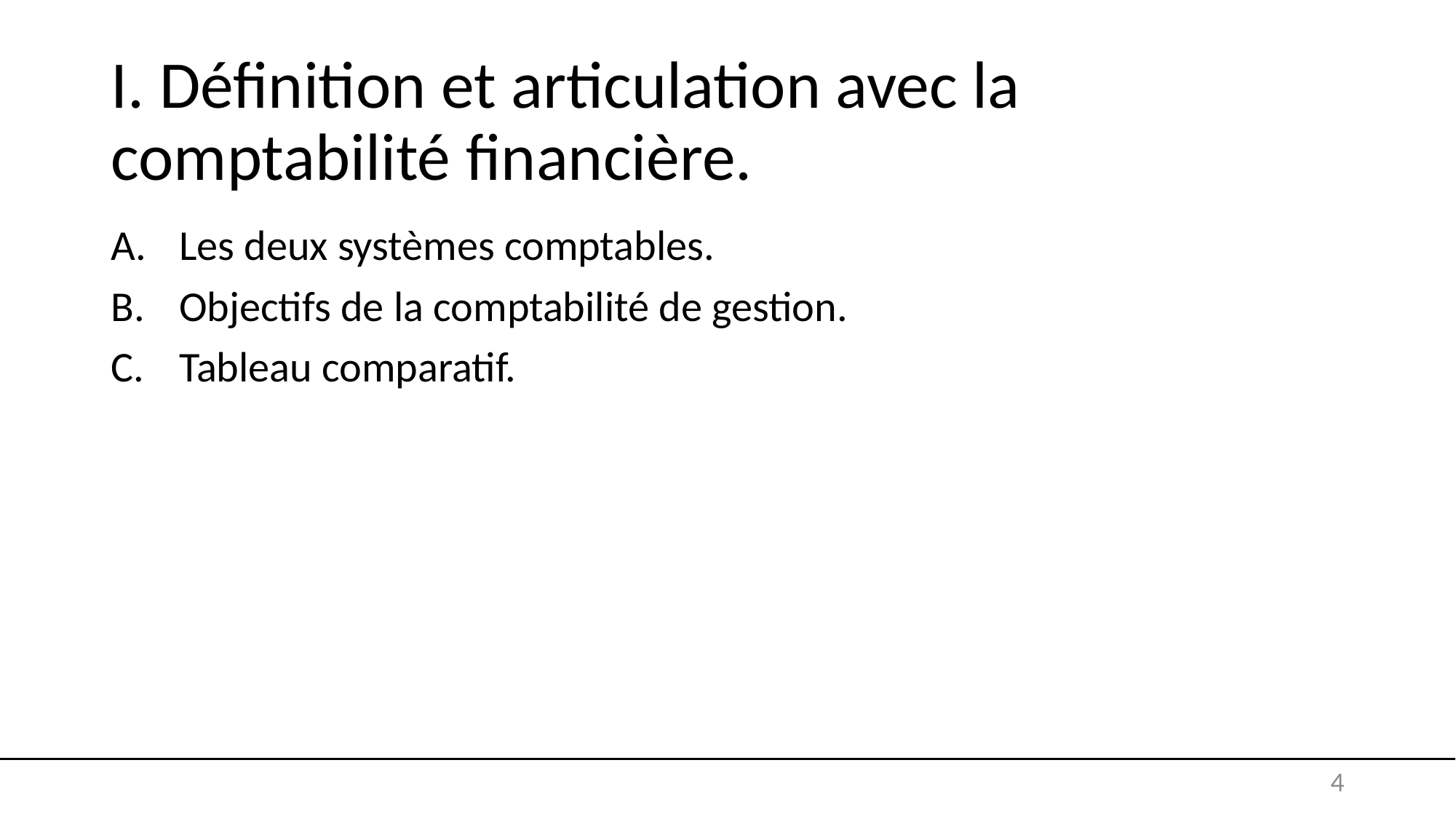

# I. Définition et articulation avec la comptabilité financière.
Les deux systèmes comptables.
Objectifs de la comptabilité de gestion.
Tableau comparatif.
4